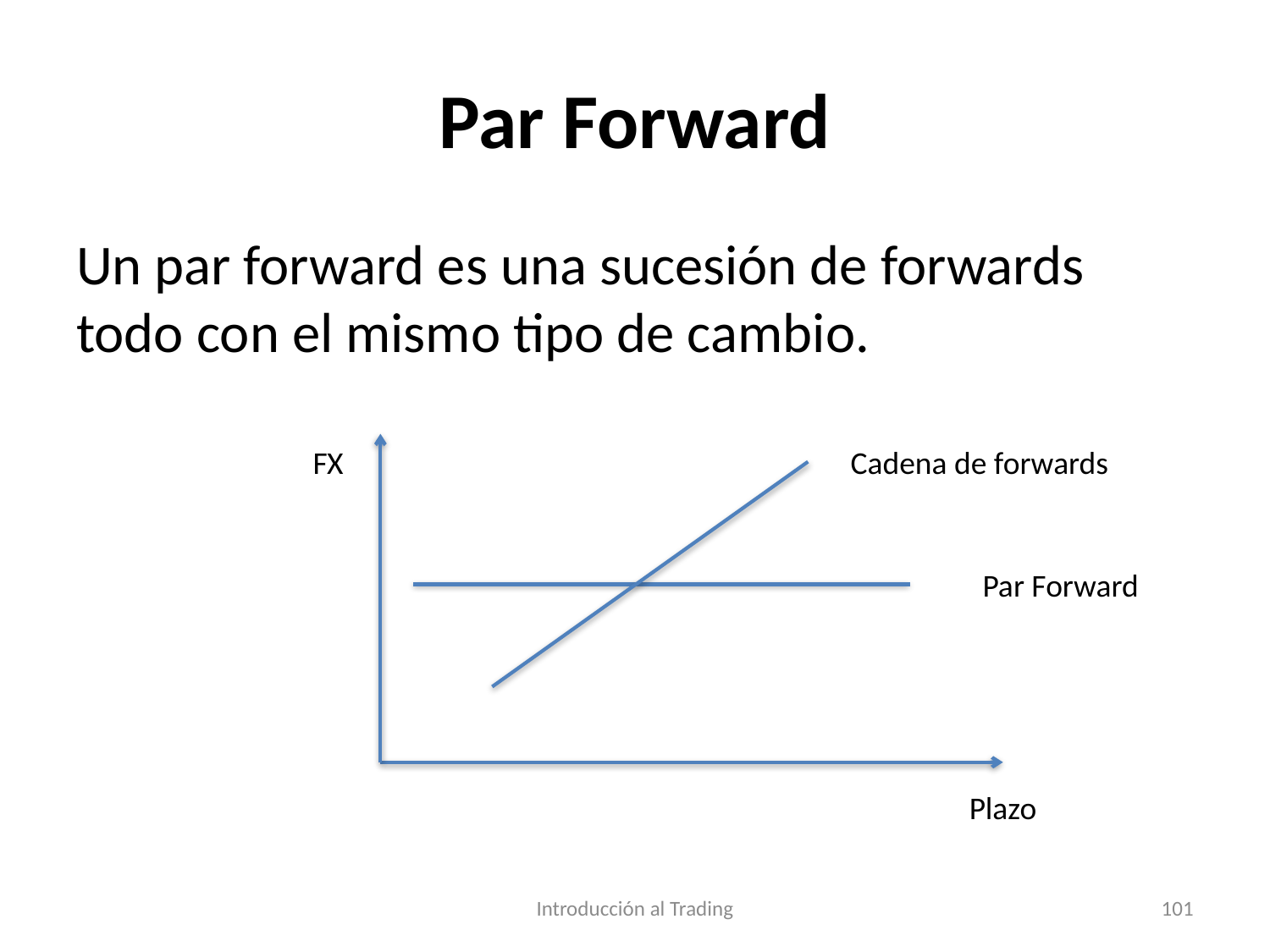

# Par Forward
Un par forward es una sucesión de forwards todo con el mismo tipo de cambio.
FX
Cadena de forwards
Par Forward
Plazo
Introducción al Trading
101